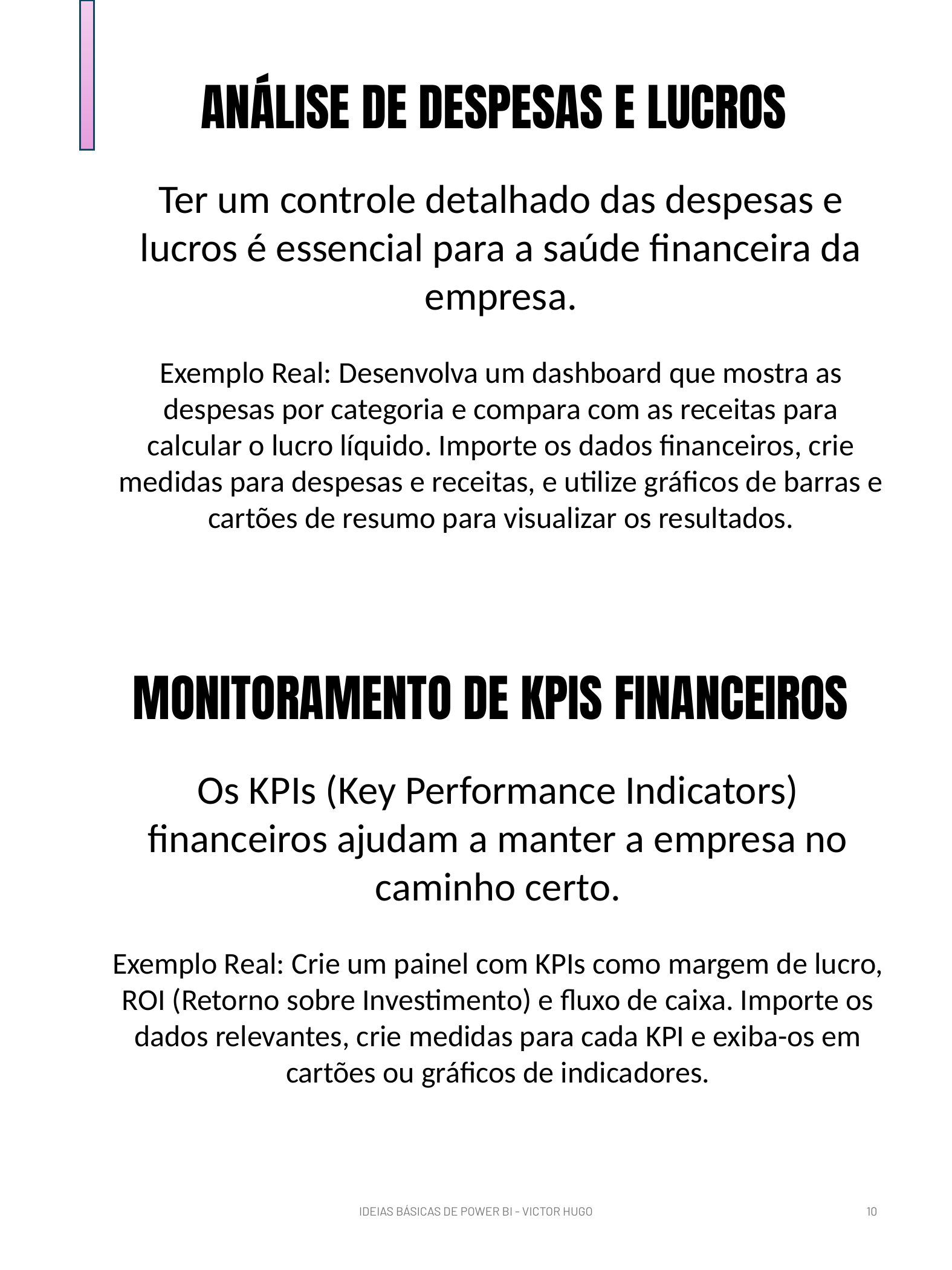

ANÁLISE DE DESPESAS E LUCROS
Ter um controle detalhado das despesas e lucros é essencial para a saúde financeira da empresa.
Exemplo Real: Desenvolva um dashboard que mostra as despesas por categoria e compara com as receitas para calcular o lucro líquido. Importe os dados financeiros, crie medidas para despesas e receitas, e utilize gráficos de barras e cartões de resumo para visualizar os resultados.
MONITORAMENTO DE KPIS FINANCEIROS
Os KPIs (Key Performance Indicators) financeiros ajudam a manter a empresa no caminho certo.
Exemplo Real: Crie um painel com KPIs como margem de lucro, ROI (Retorno sobre Investimento) e fluxo de caixa. Importe os dados relevantes, crie medidas para cada KPI e exiba-os em cartões ou gráficos de indicadores.
IDEIAS BÁSICAS DE POWER BI - VICTOR HUGO
10